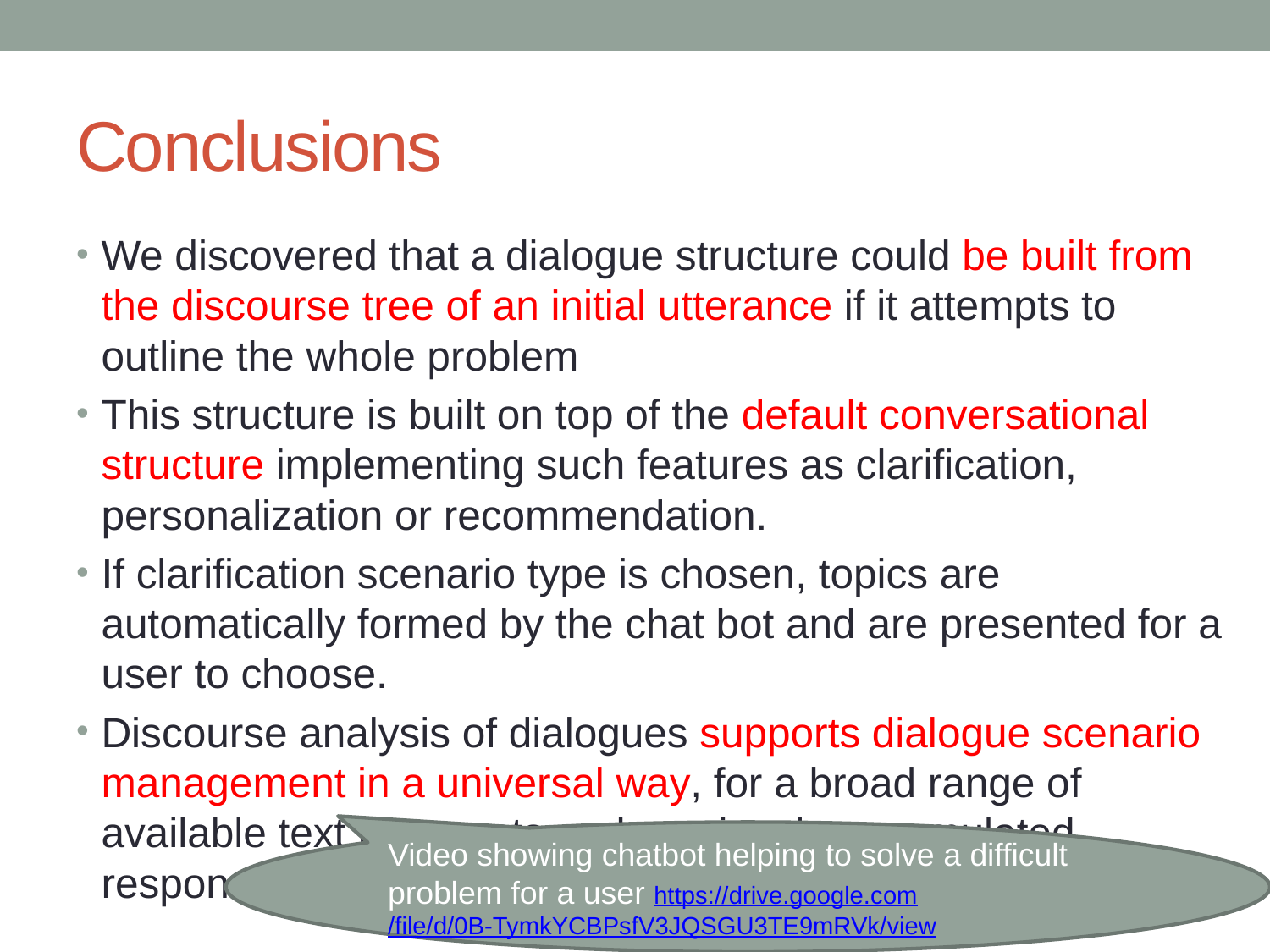

# Conclusions
We discovered that a dialogue structure could be built from the discourse tree of an initial utterance if it attempts to outline the whole problem
This structure is built on top of the default conversational structure implementing such features as clarification, personalization or recommendation.
If clarification scenario type is chosen, topics are automatically formed by the chat bot and are presented for a user to choose.
Discourse analysis of dialogues supports dialogue scenario management in a universal way, for a broad range of available text fragments and previously accumulated responses.
Video showing chatbot helping to solve a difficult problem for a user https://drive.google.com/file/d/0B-TymkYCBPsfV3JQSGU3TE9mRVk/view